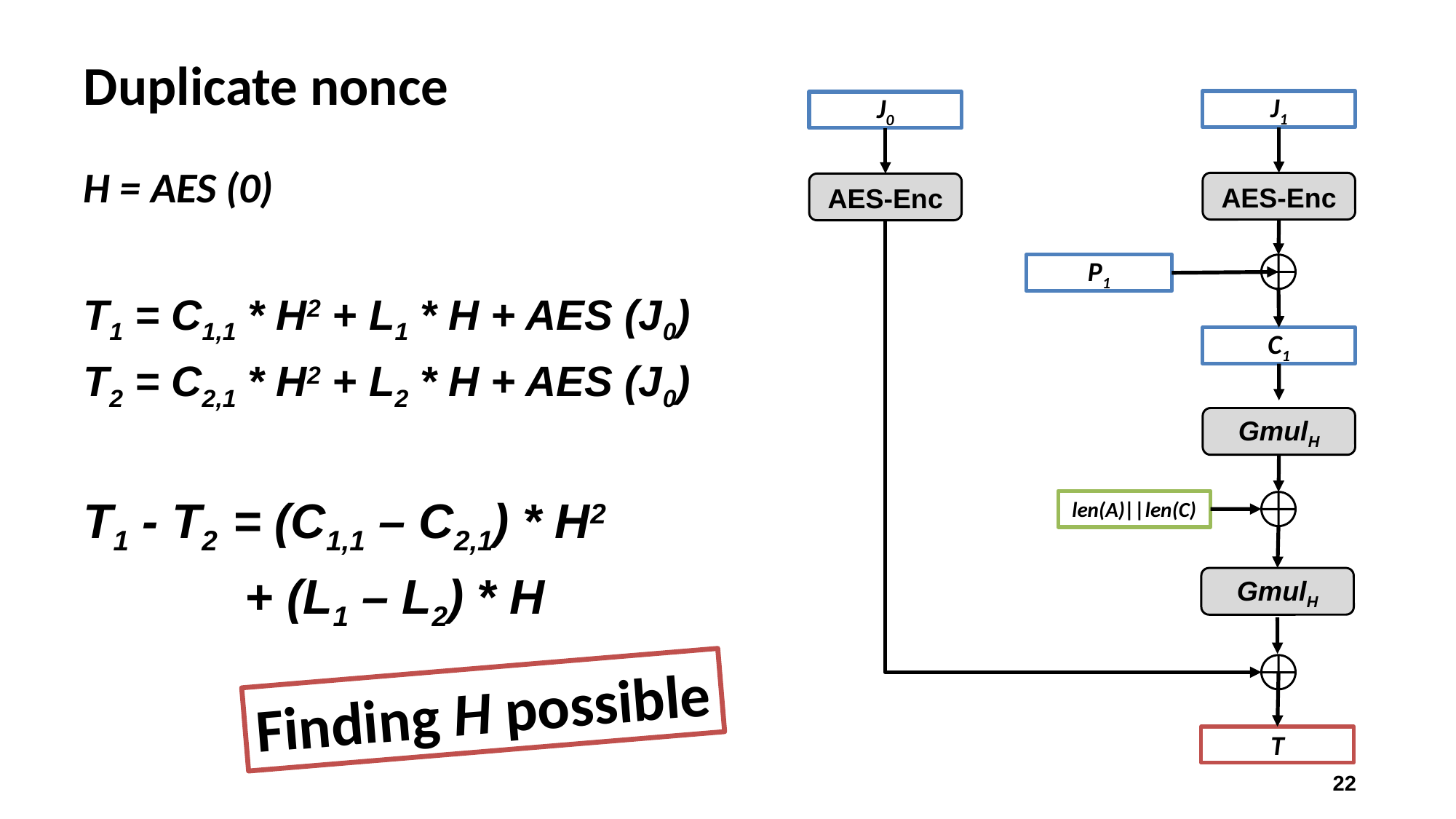

# Duplicate nonce
J1
J0
H = AES (0)

T1 = C1,1 * H2 + L1 * H + AES (J0)
T2 = C2,1 * H2 + L2 * H + AES (J0)

T1 - T2  = (C1,1 – C2,1) * H2
            + (L1 – L2) * H
AES-Enc
AES-Enc
P1

C1
GmulH
len(A)||len(C)

GmulH

Finding H possible
T
22